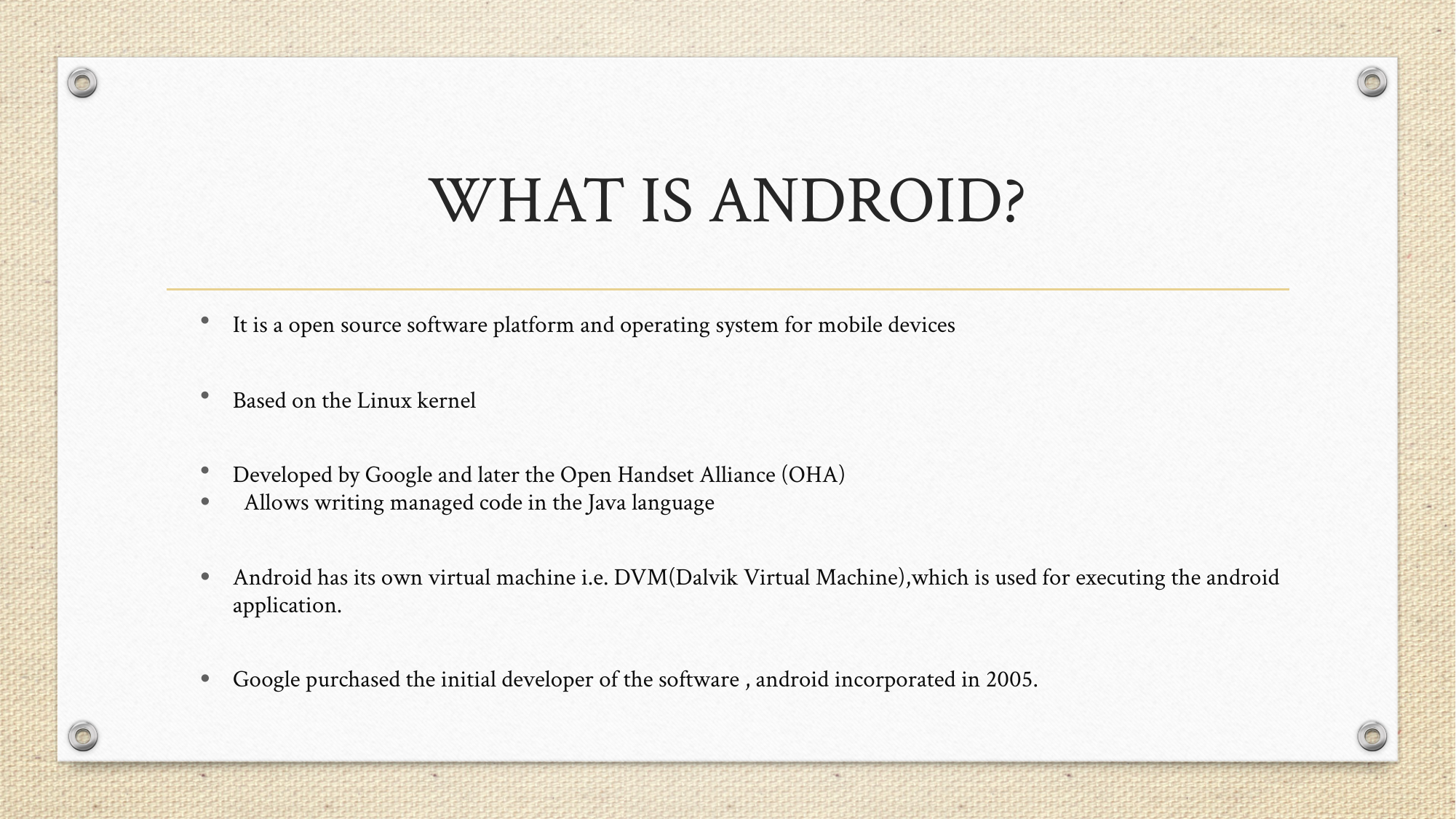

# WHAT IS ANDROID?
It is a open source software platform and operating system for mobile devices

Based on the Linux kernel

Developed by Google and later the Open Handset Alliance (OHA)
  Allows writing managed code in the Java language

Android has its own virtual machine i.e. DVM(Dalvik Virtual Machine),which is used for executing the android application.

Google purchased the initial developer of the software , android incorporated in 2005.